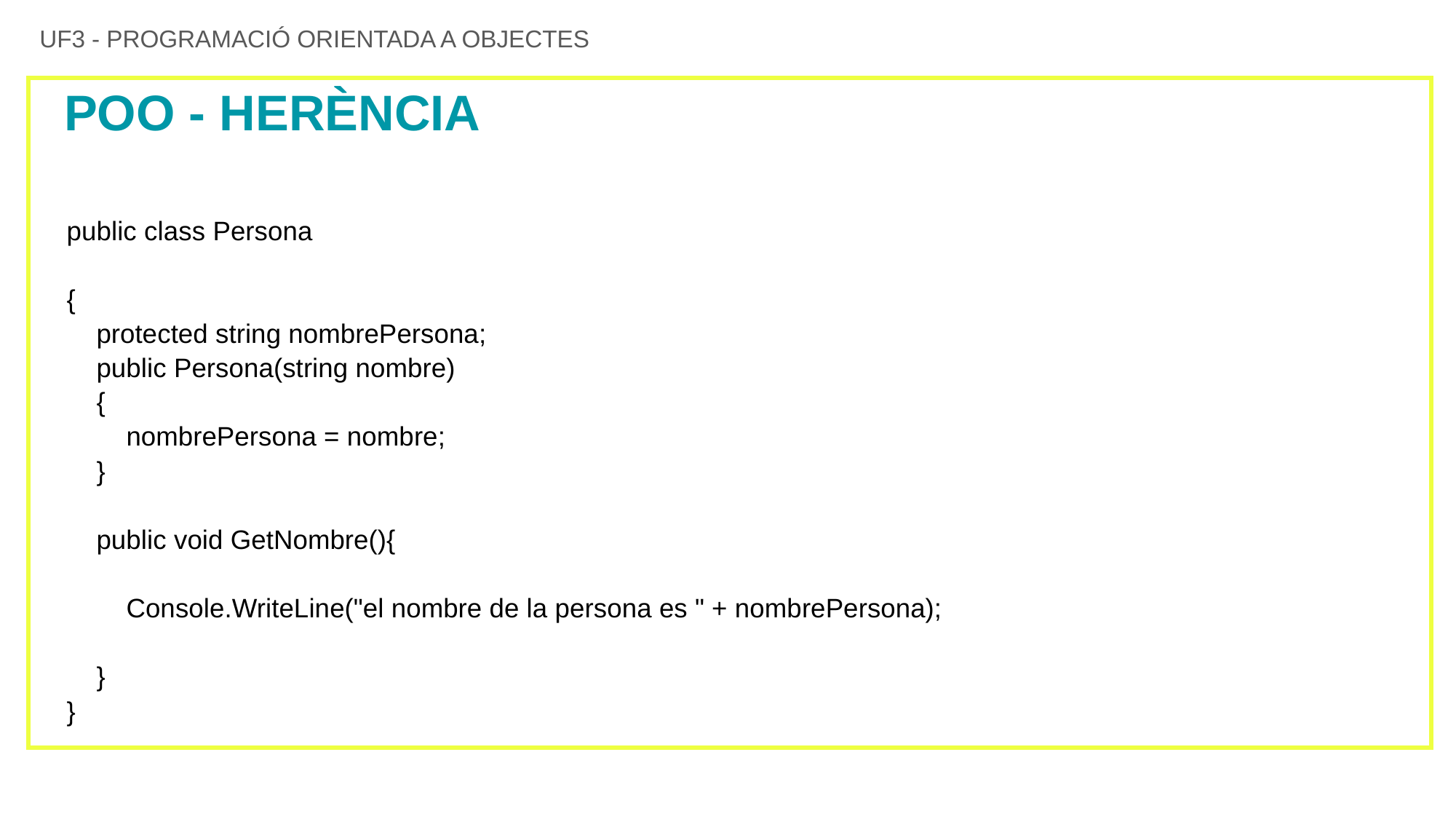

UF3 - PROGRAMACIÓ ORIENTADA A OBJECTES
# POO - HERÈNCIA

public class Persona

{
    protected string nombrePersona;
    public Persona(string nombre)
    {
        nombrePersona = nombre;
    }

    public void GetNombre(){

        Console.WriteLine("el nombre de la persona es " + nombrePersona);

    }
}